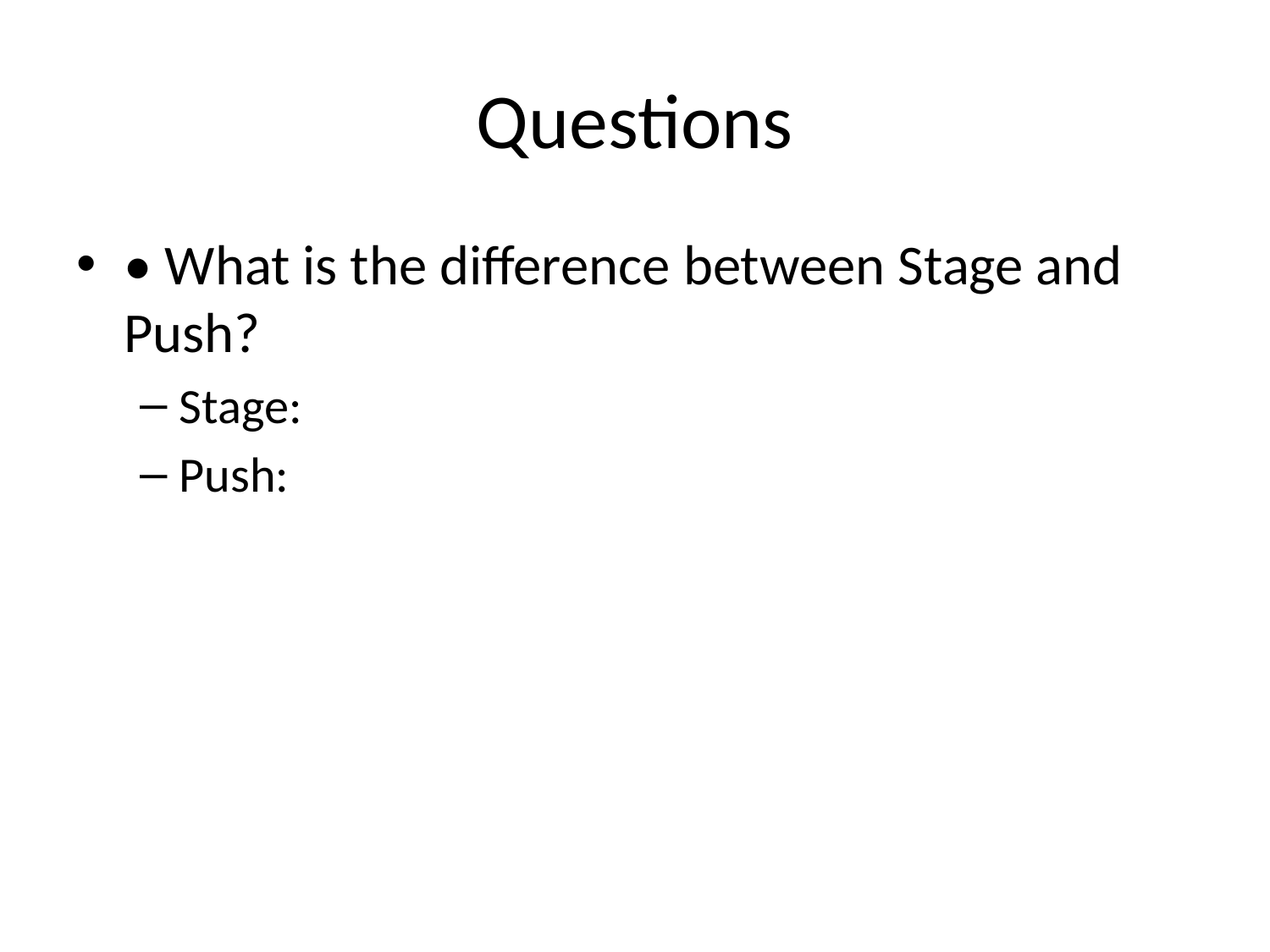

# Questions
• What is the difference between Stage and Push?
Stage:
Push: